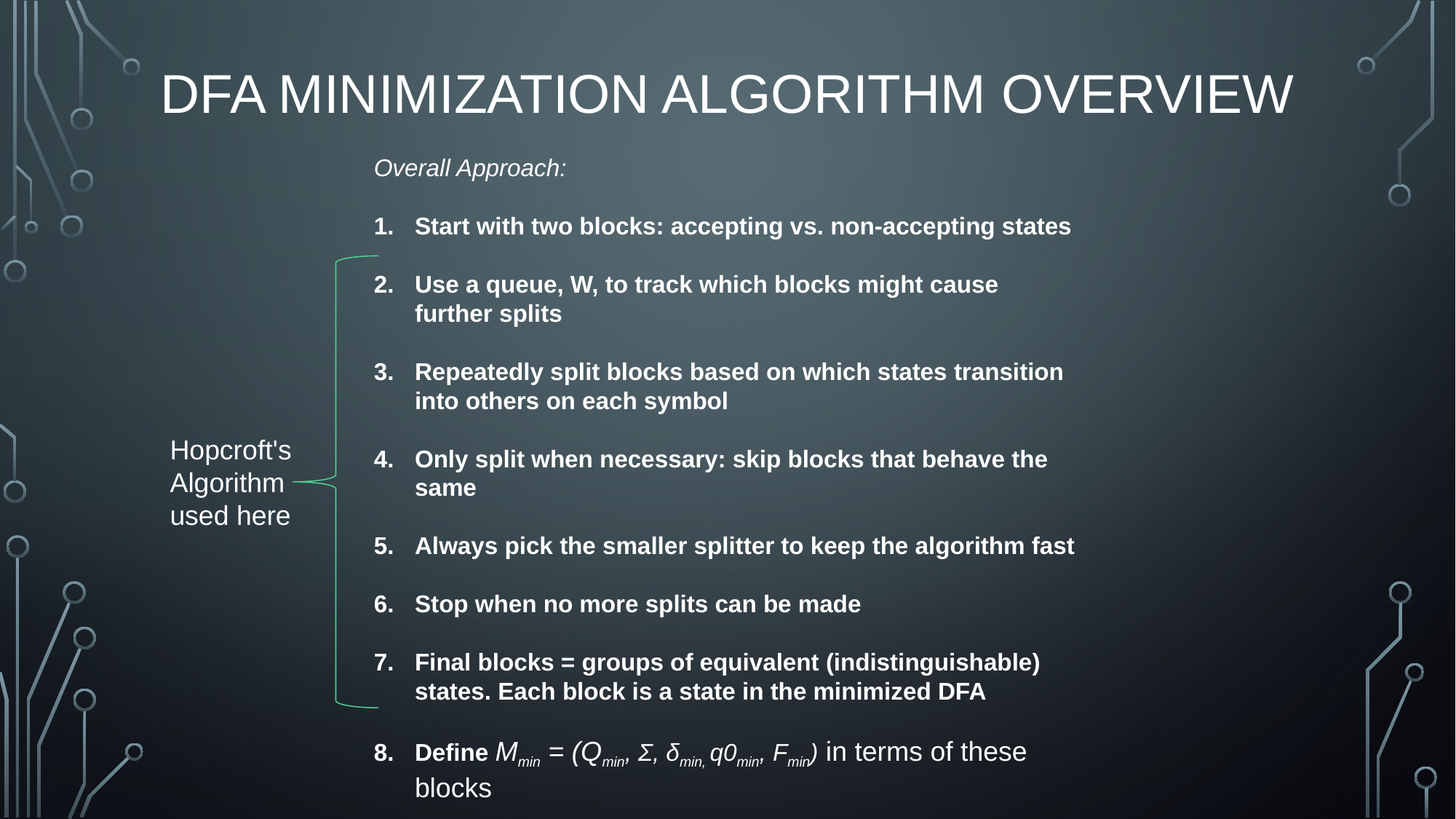

# DFA Minimization Algorithm Overview
Overall Approach:

Start with two blocks: accepting vs. non-accepting states

Use a queue, W, to track which blocks might cause further splits

Repeatedly split blocks based on which states transition into others on each symbol

Only split when necessary: skip blocks that behave the same

Always pick the smaller splitter to keep the algorithm fast

Stop when no more splits can be made

Final blocks = groups of equivalent (indistinguishable) states. Each block is a state in the minimized DFA

Define Mmin = (Qmin, Σ, δmin, q0min, Fmin) in terms of these blocks

Hopcroft's Algorithm used here